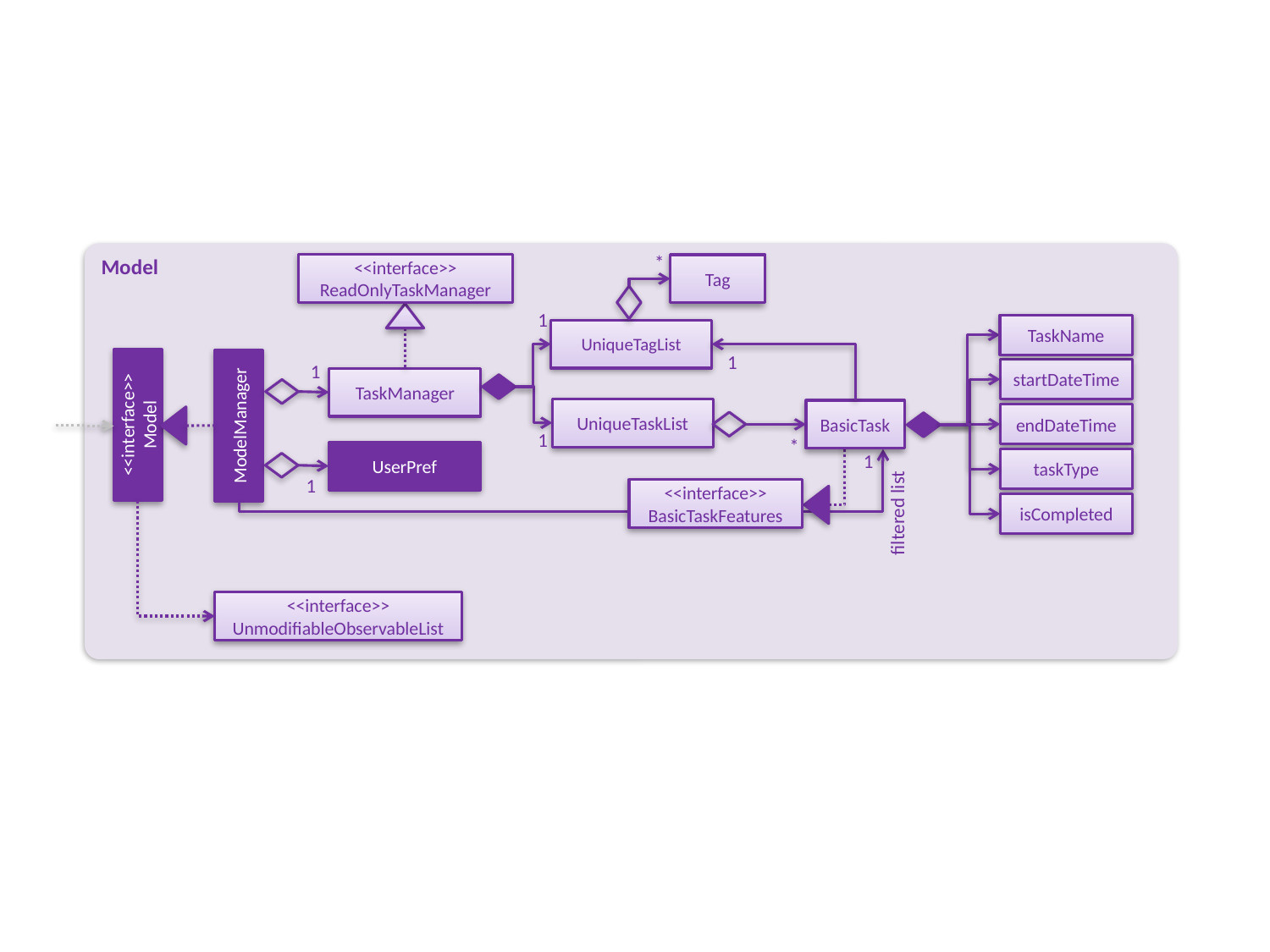

Model
*
<<interface>>
ReadOnlyTaskManager
Tag

1
TaskName
UniqueTagList
1
1
startDateTime
TaskManager

UniqueTaskList
BasicTask
<<interface>>
Model
ModelManager
endDateTime

1
*
UserPref
1
taskType

1
<<interface>>
BasicTaskFeatures

isCompleted
filtered list
<<interface>>
UnmodifiableObservableList